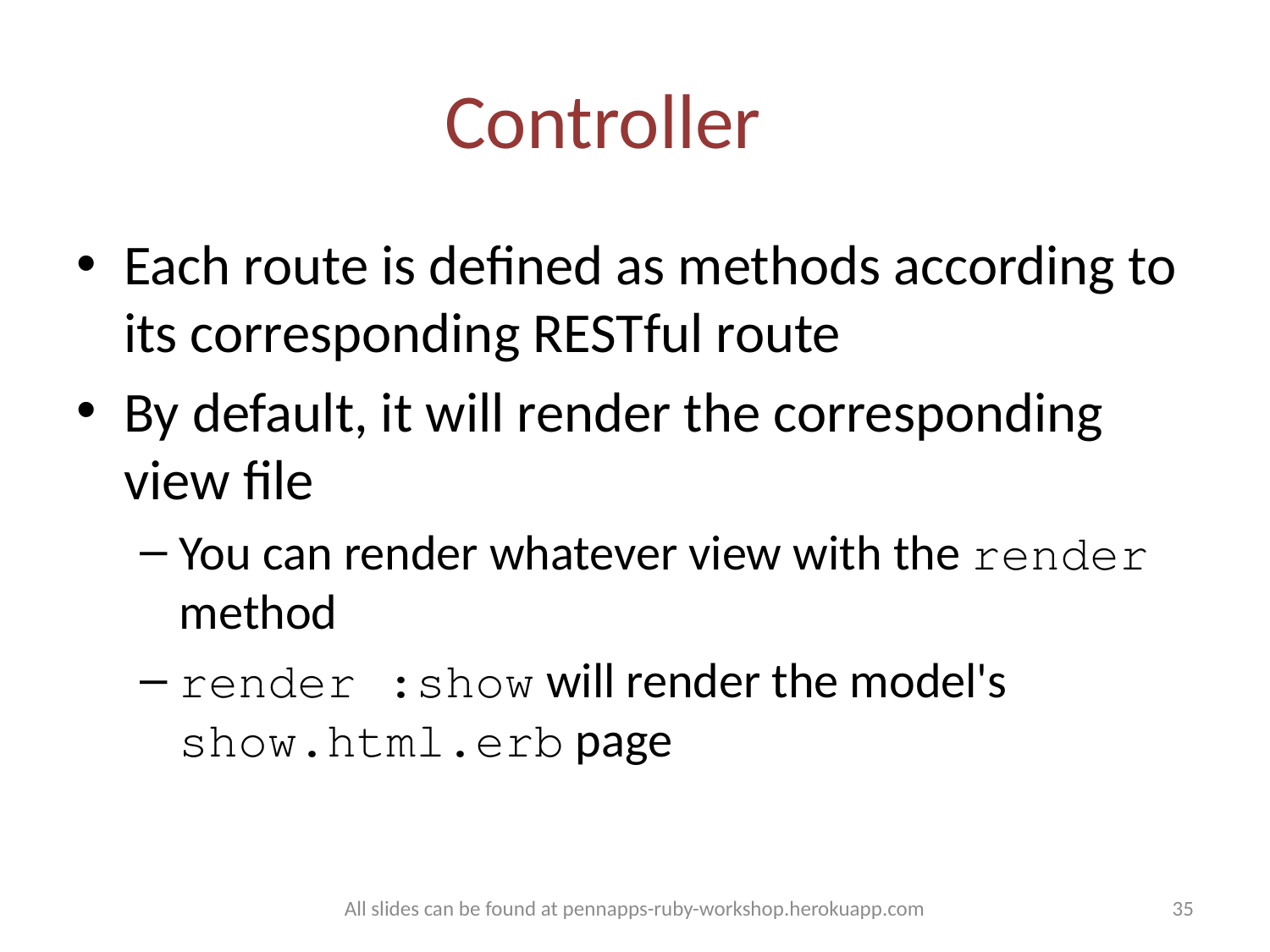

# Controller
Each route is defined as methods according to its corresponding RESTful route
By default, it will render the corresponding view file
You can render whatever view with the render method
render :show will render the model's show.html.erb page
All slides can be found at pennapps-ruby-workshop.herokuapp.com
35